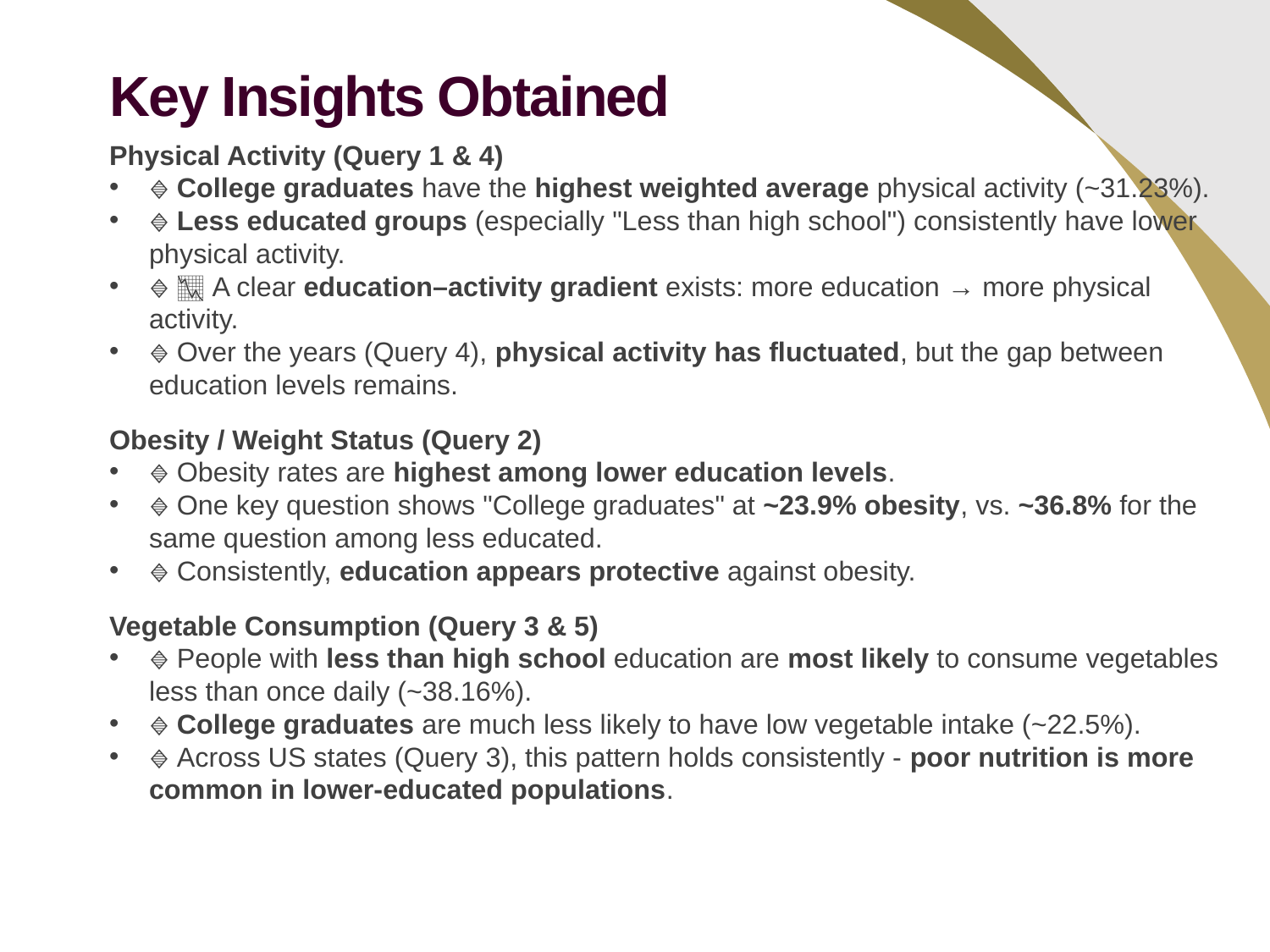

Key Insights Obtained
Physical Activity (Query 1 & 4)
🔹 College graduates have the highest weighted average physical activity (~31.23%).
🔹 Less educated groups (especially "Less than high school") consistently have lower physical activity.
🔹 📉 A clear education–activity gradient exists: more education → more physical activity.
🔹 Over the years (Query 4), physical activity has fluctuated, but the gap between education levels remains.

Obesity / Weight Status (Query 2)
🔹 Obesity rates are highest among lower education levels.
🔹 One key question shows "College graduates" at ~23.9% obesity, vs. ~36.8% for the same question among less educated.
🔹 Consistently, education appears protective against obesity.

Vegetable Consumption (Query 3 & 5)
🔹 People with less than high school education are most likely to consume vegetables less than once daily (~38.16%).
🔹 College graduates are much less likely to have low vegetable intake (~22.5%).
🔹 Across US states (Query 3), this pattern holds consistently - poor nutrition is more common in lower-educated populations.